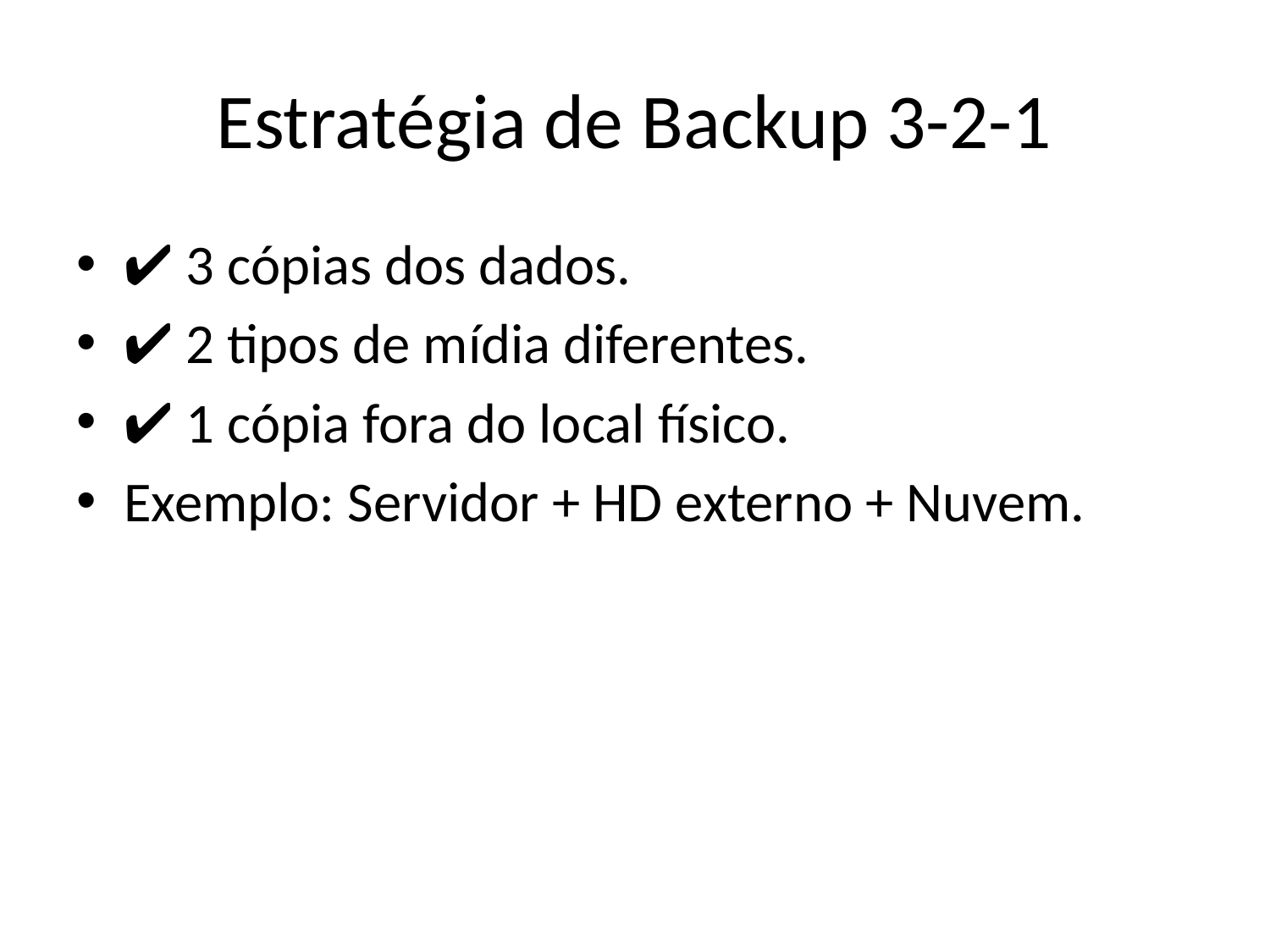

# Estratégia de Backup 3-2-1
✔ 3 cópias dos dados.
✔ 2 tipos de mídia diferentes.
✔ 1 cópia fora do local físico.
Exemplo: Servidor + HD externo + Nuvem.